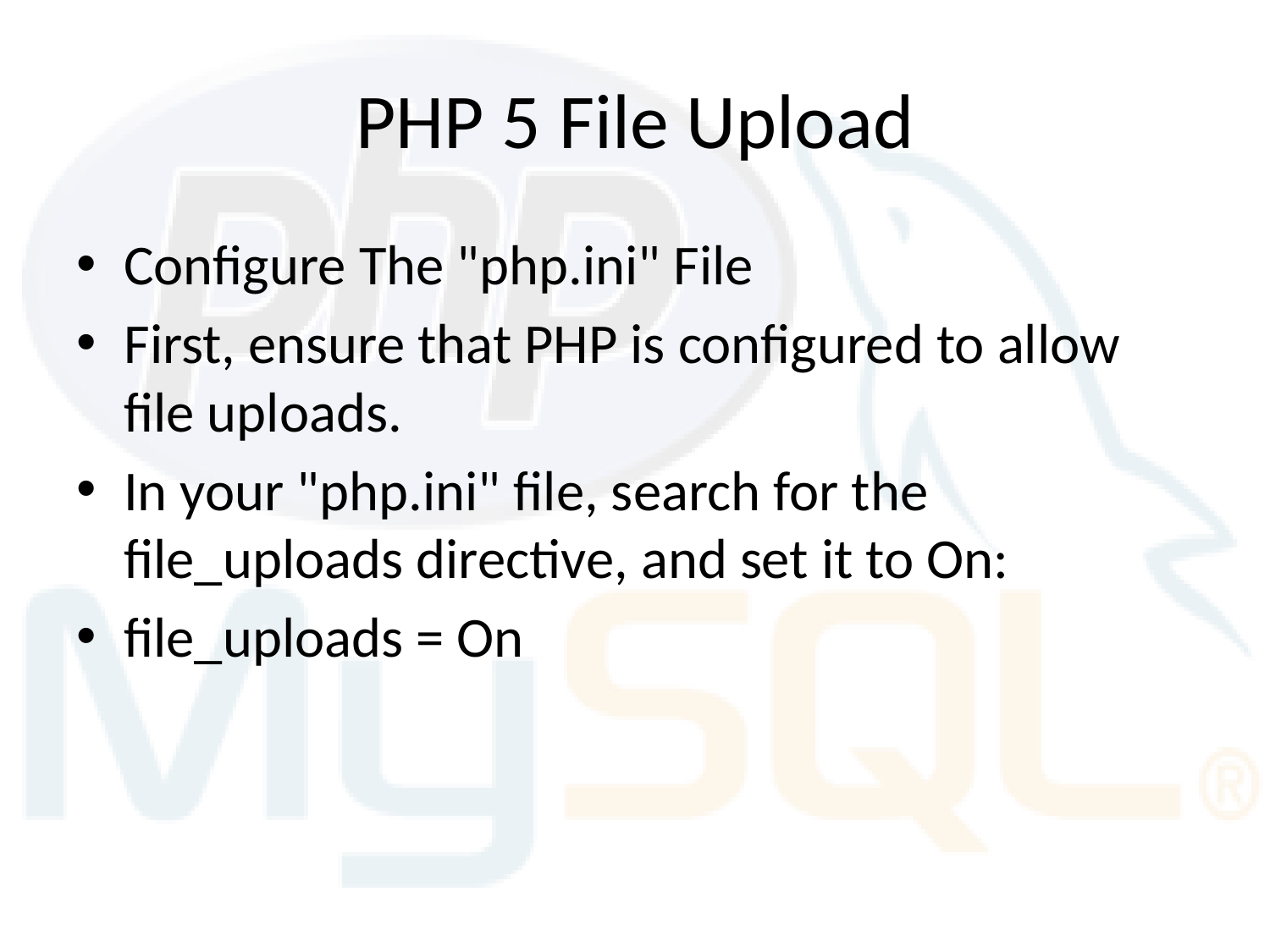

# PHP 5 File Upload
Configure The "php.ini" File
First, ensure that PHP is configured to allow file uploads.
In your "php.ini" file, search for the file_uploads directive, and set it to On:
file_uploads = On